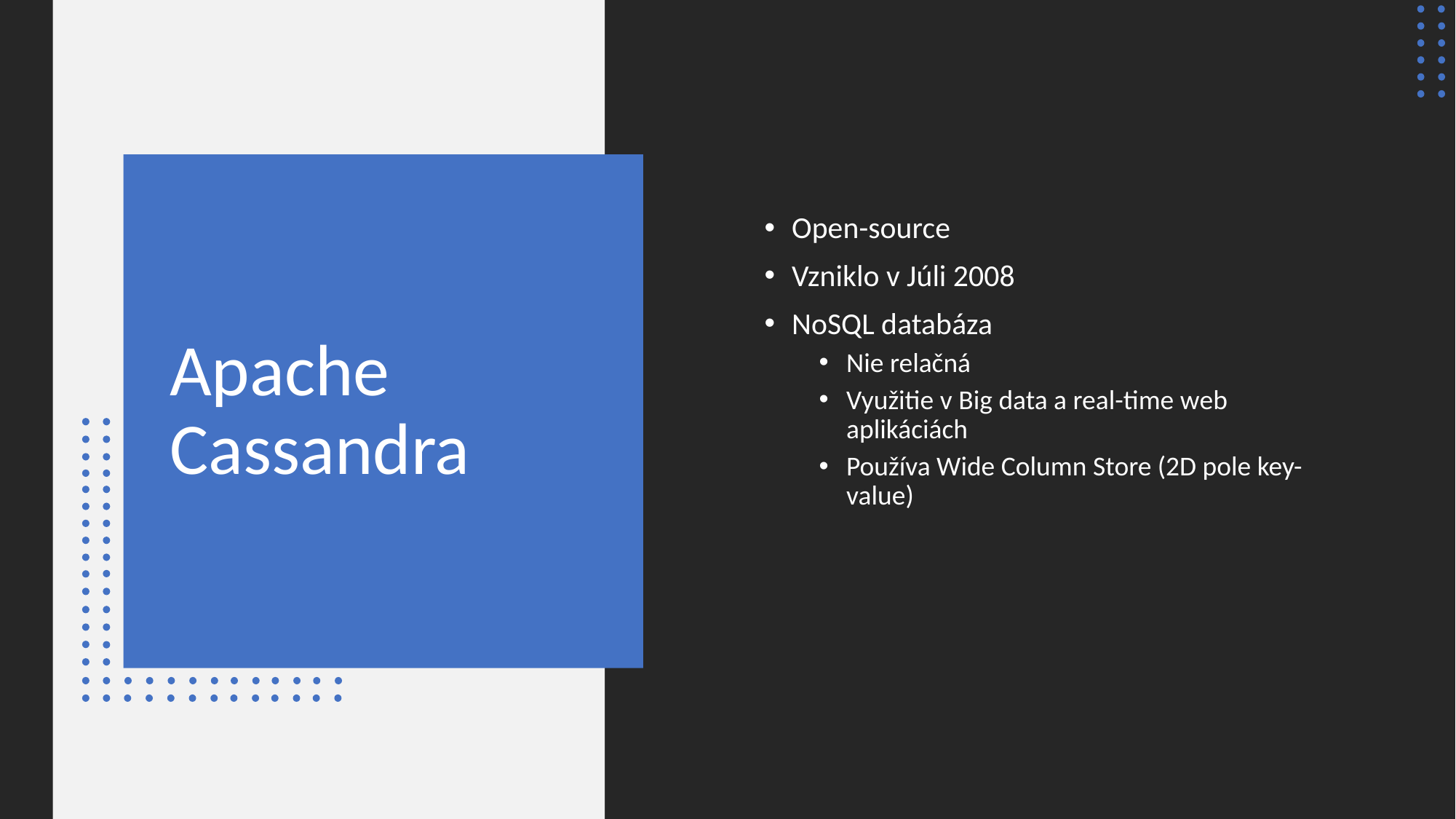

Open-source
Vzniklo v Júli 2008
NoSQL databáza
Nie relačná
Využitie v Big data a real-time web aplikáciách
Používa Wide Column Store (2D pole key-value)

# Apache Cassandra